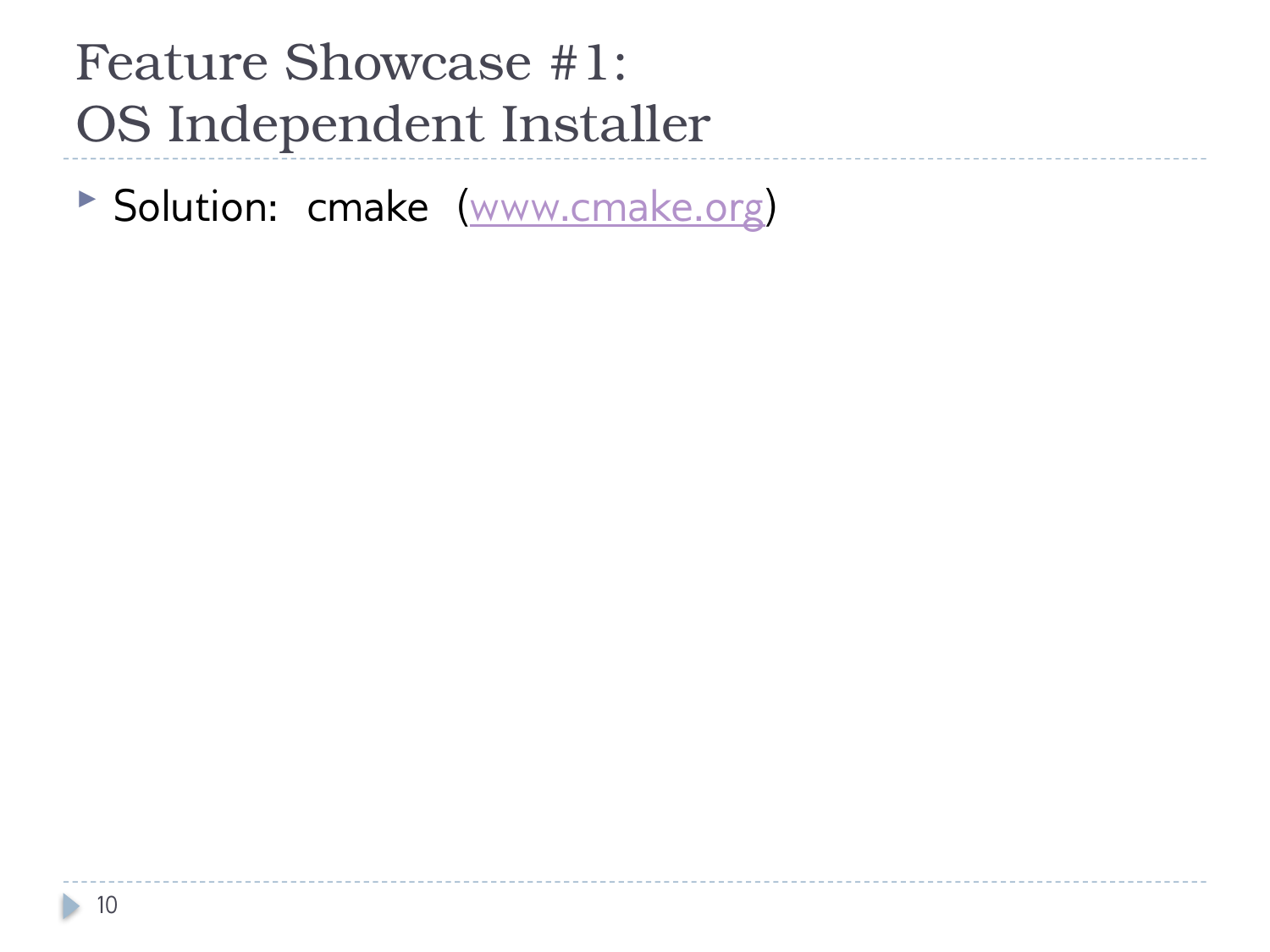

# Feature Showcase #1: OS Independent Installer
Solution:  cmake  (www.cmake.org)

10